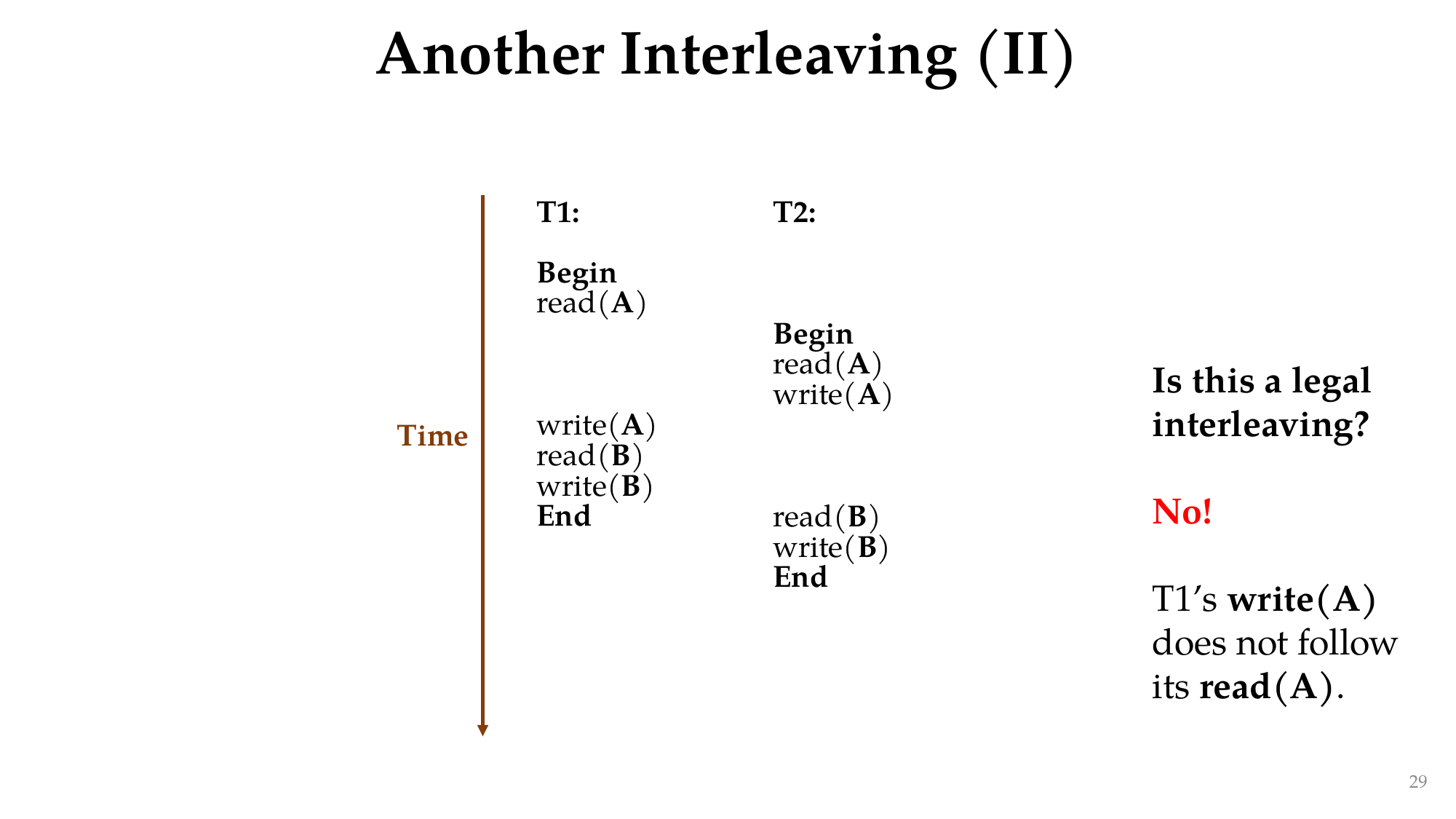

# Another Interleaving (II)
Time
| T1: Begin read(A) write(A) read(B) write(B) End | T2: Begin read(A) write(A) read(B) write(B) End |
| --- | --- |
Is this a legal interleaving?

No!

T1’s write(A) does not follow its read(A).
29